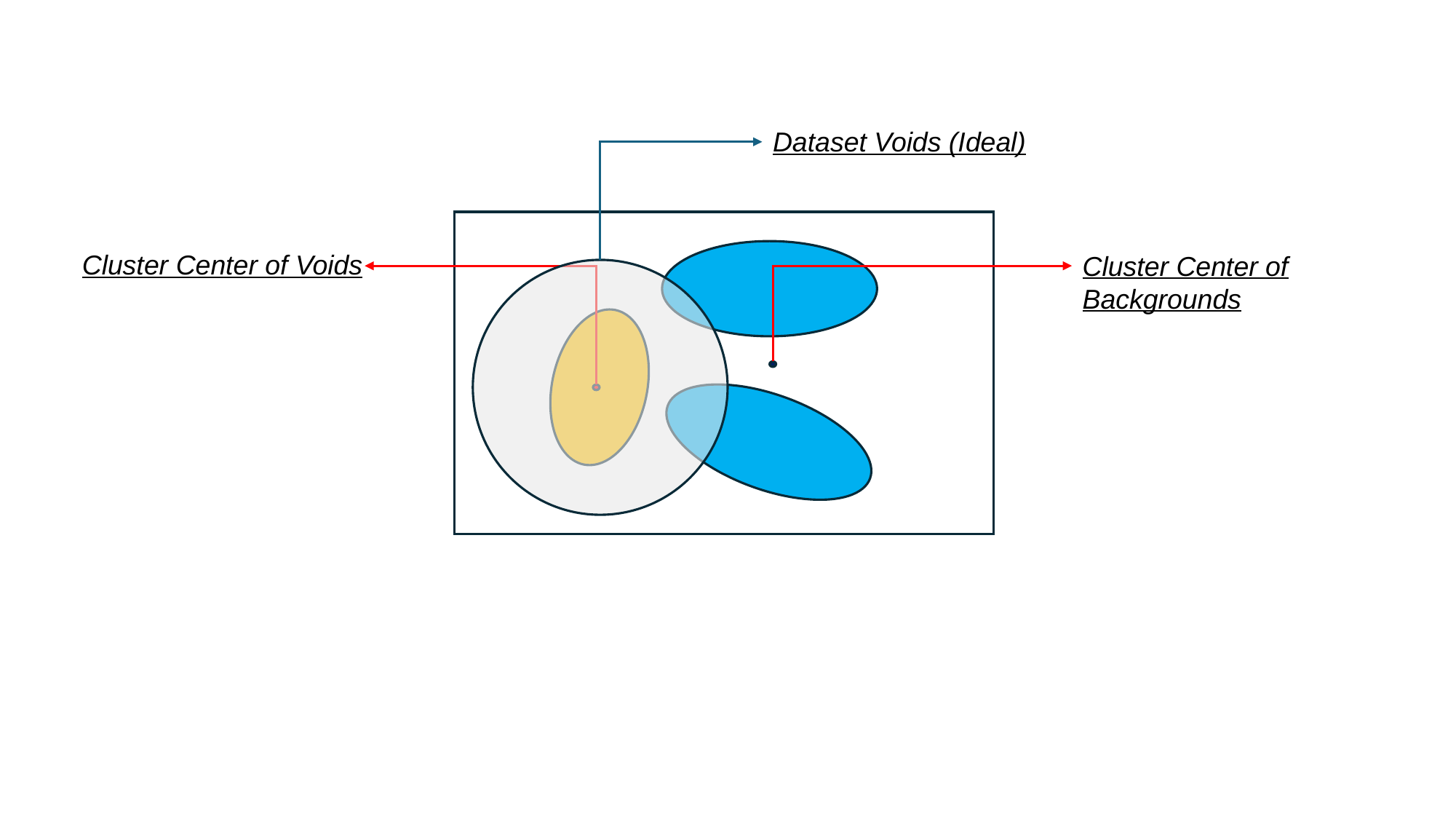

Dataset Voids (Ideal)

Cluster Center of Voids
Cluster Center of Backgrounds